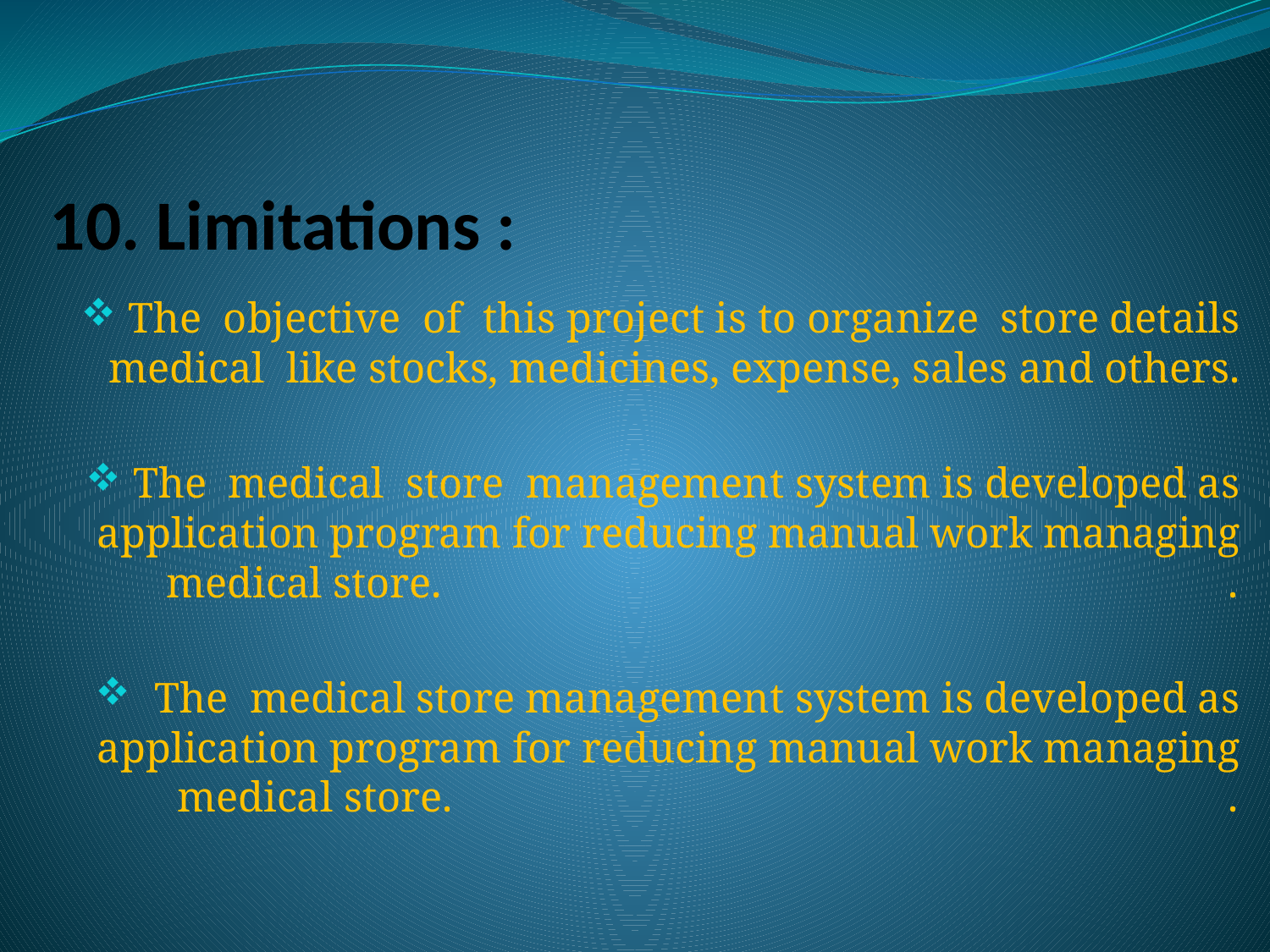

# 10. Limitations :
 The  objective  of  this project is to organize  store details medical  like stocks, medicines, expense, sales and others.

 The  medical  store  management system is developed as application program for reducing manual work managing medical store.                                                                         .

  The  medical store management system is developed as application program for reducing manual work managing medical store.                                                                        .